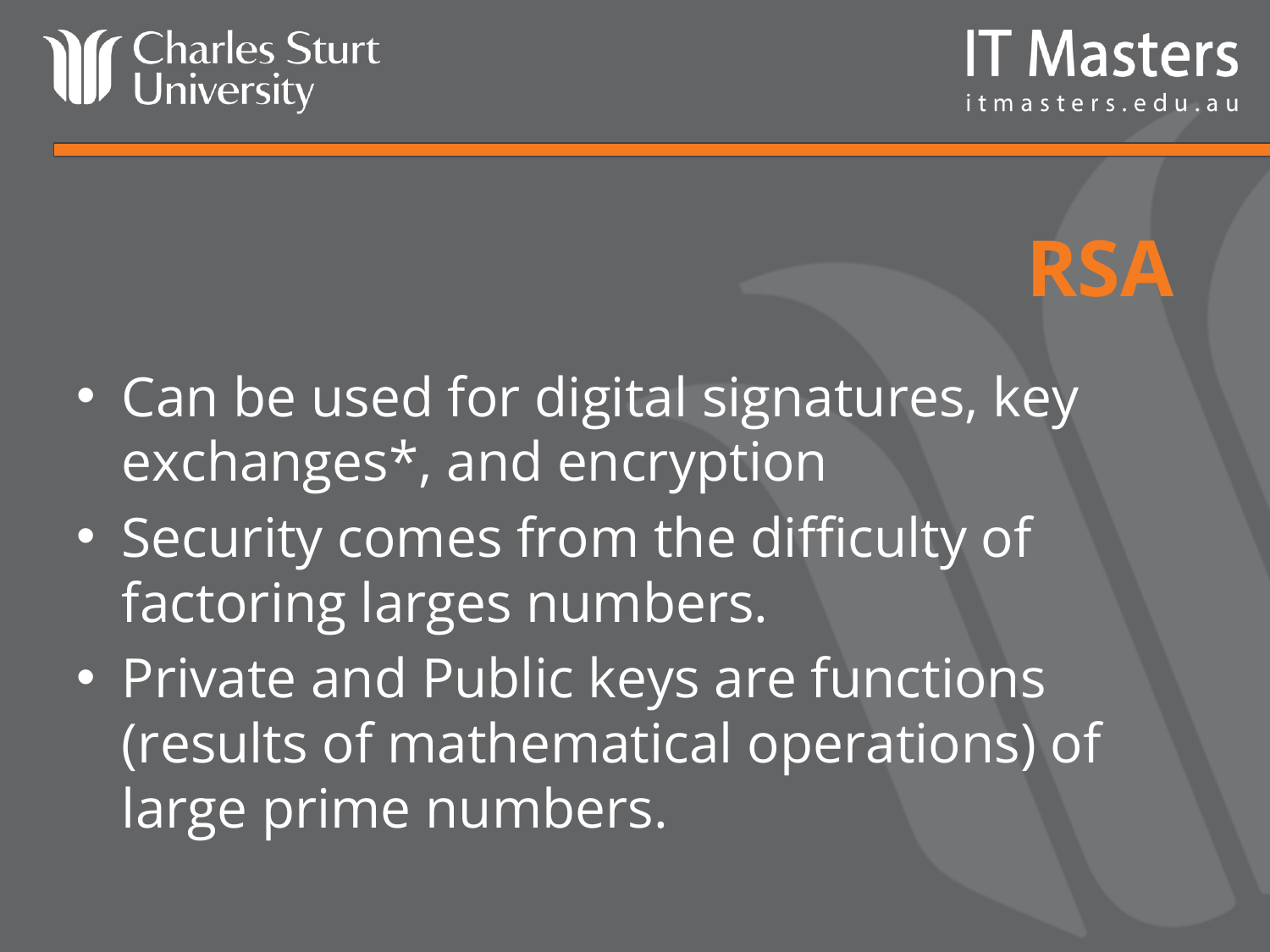

# RSA
Can be used for digital signatures, key exchanges*, and encryption
Security comes from the difficulty of factoring larges numbers.
Private and Public keys are functions (results of mathematical operations) of large prime numbers.